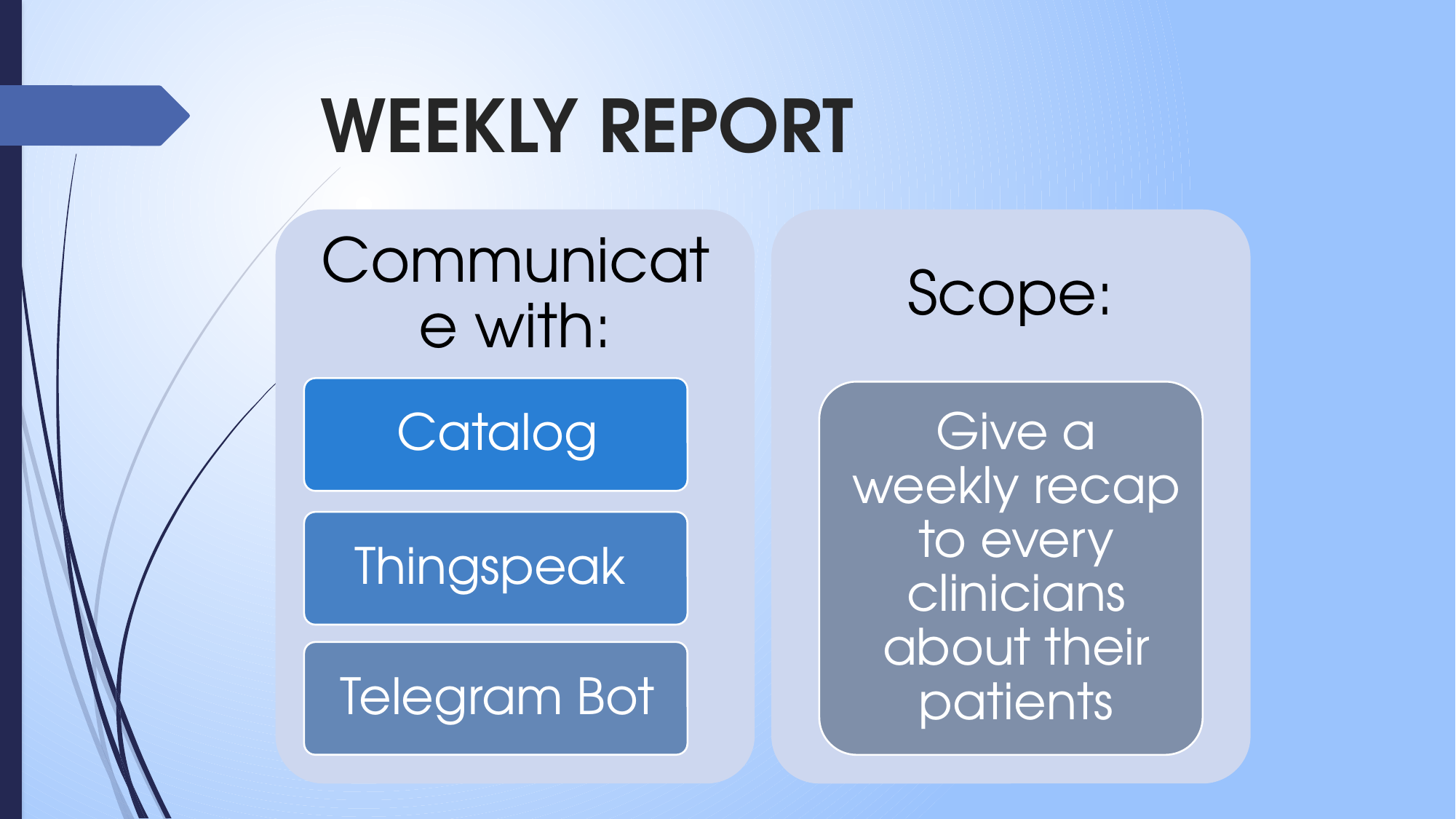

# WEEKLY REPORT
Communicate with:
Catalog
Thingspeak
Telegram Bot
Scope:
Give a weekly recap to every clinicians about their patients